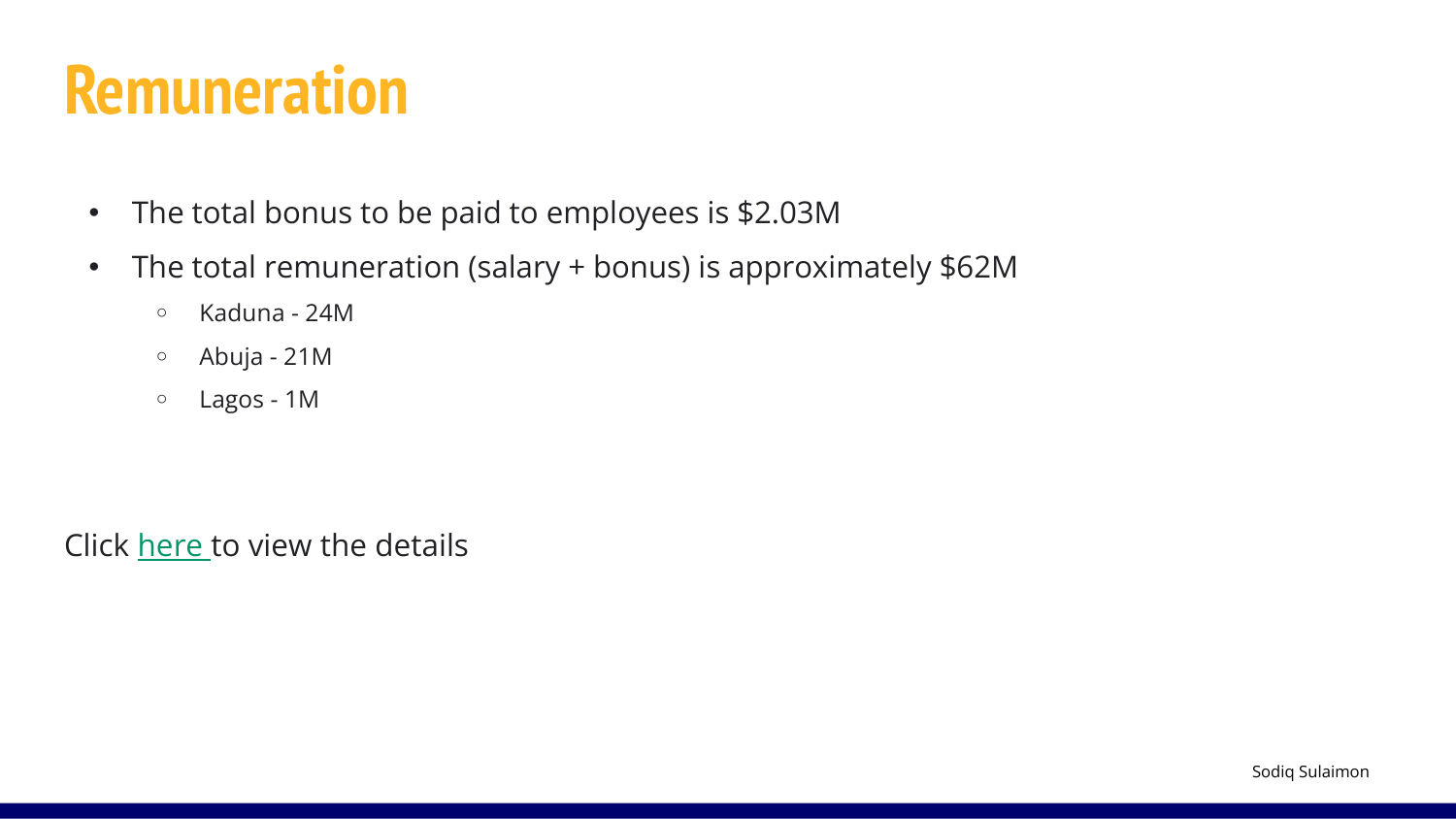

# Remuneration
The total bonus to be paid to employees is $2.03M
The total remuneration (salary + bonus) is approximately $62M
Kaduna - 24M
Abuja - 21M
Lagos - 1M

Click here to view the details